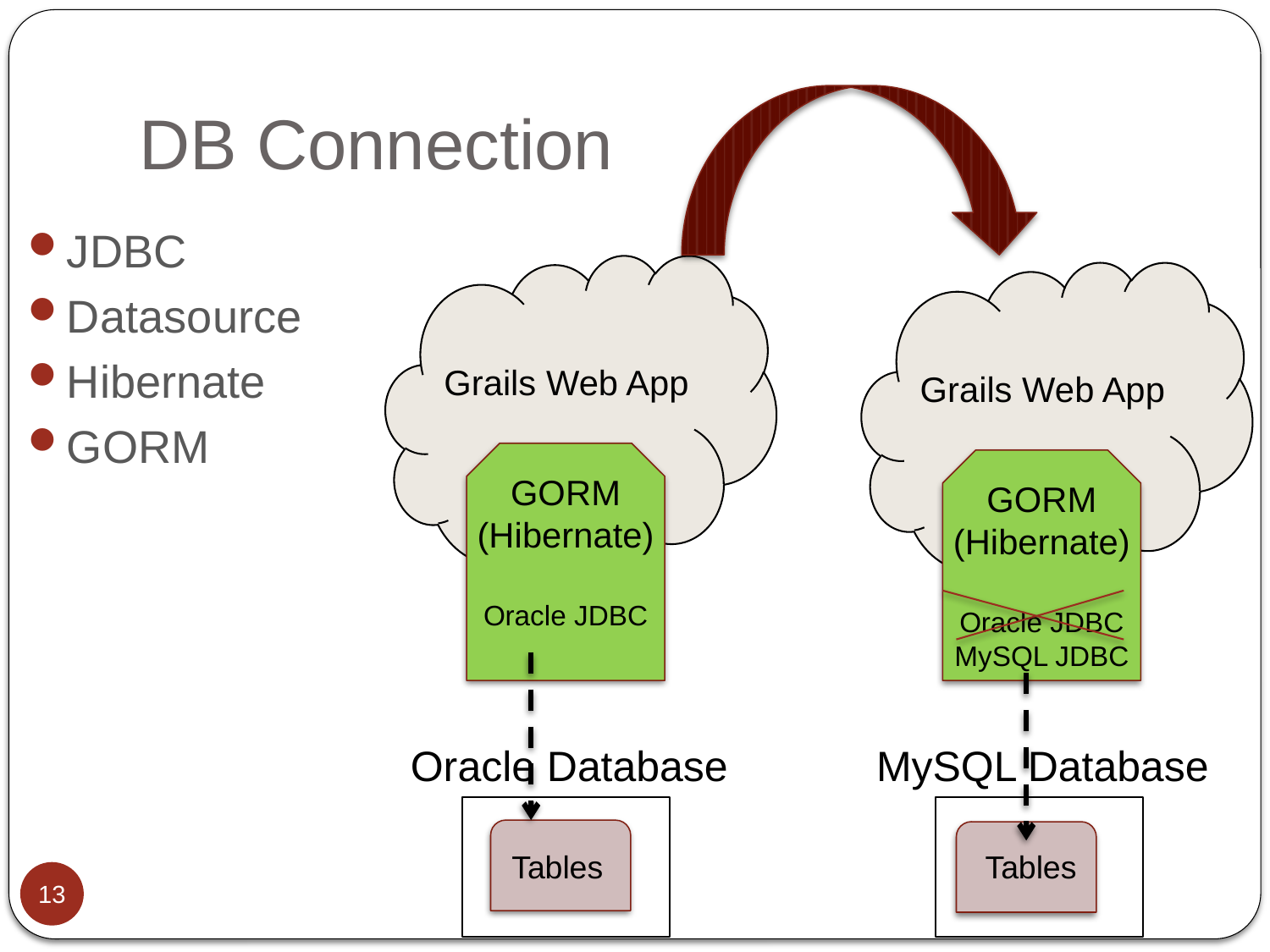

# DB Connection

JDBC
Datasource
Hibernate
GORM

Grails Web App

GORM
(Hibernate)

Oracle JDBC

Grails Web App

GORM
(Hibernate)

Oracle JDBC
MySQL JDBC
MySQL Database
Oracle Database

Tables

Tables
13